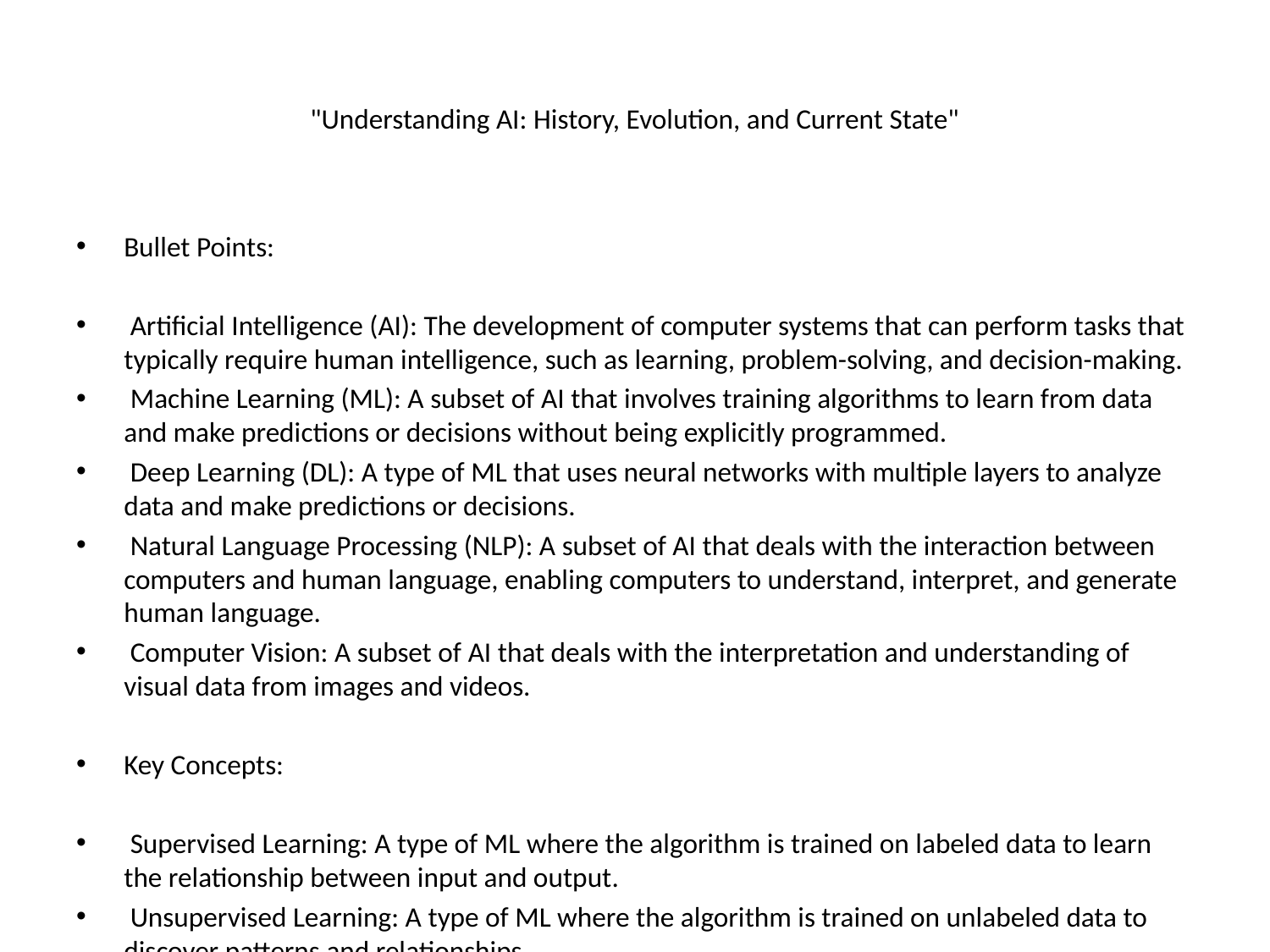

# "Understanding AI: History, Evolution, and Current State"
Bullet Points:

 Artificial Intelligence (AI): The development of computer systems that can perform tasks that typically require human intelligence, such as learning, problem-solving, and decision-making.
 Machine Learning (ML): A subset of AI that involves training algorithms to learn from data and make predictions or decisions without being explicitly programmed.
 Deep Learning (DL): A type of ML that uses neural networks with multiple layers to analyze data and make predictions or decisions.
 Natural Language Processing (NLP): A subset of AI that deals with the interaction between computers and human language, enabling computers to understand, interpret, and generate human language.
 Computer Vision: A subset of AI that deals with the interpretation and understanding of visual data from images and videos.

Key Concepts:

 Supervised Learning: A type of ML where the algorithm is trained on labeled data to learn the relationship between input and output.
 Unsupervised Learning: A type of ML where the algorithm is trained on unlabeled data to discover patterns and relationships.
 Reinforcement Learning: A type of ML where the algorithm learns through trial and error by interacting with an environment and receiving rewards or penalties.
 Neural Networks: A type of ML model inspired by the structure and function of the human brain, consisting of layers of interconnected nodes (neurons) that process and transmit information.

Terminology:

 Algorithm: A set of instructions that a computer follows to solve a problem or complete a task.
 Model: A mathematical representation of a system or process that is used to make predictions or decisions.
 Training Data: The data used to train an ML model to learn the relationship between input and output.
 Testing Data: The data used to evaluate the performance of an ML model after it has been trained.
 Bias: A systematic error or distortion in an ML model's predictions or decisions, often resulting from incomplete or inaccurate training data.